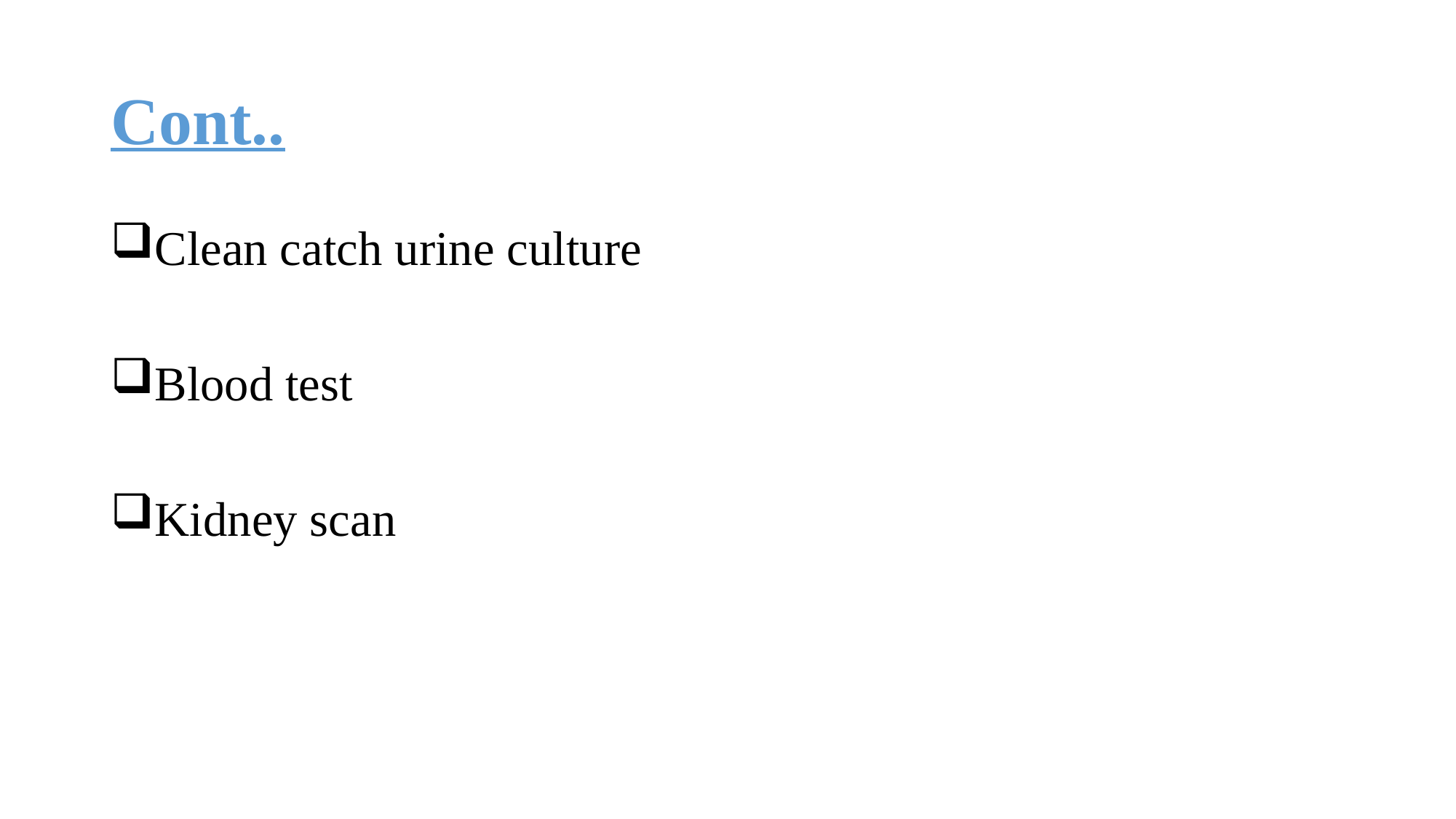

# Cont..
Clean catch urine culture

Blood test

Kidney scan